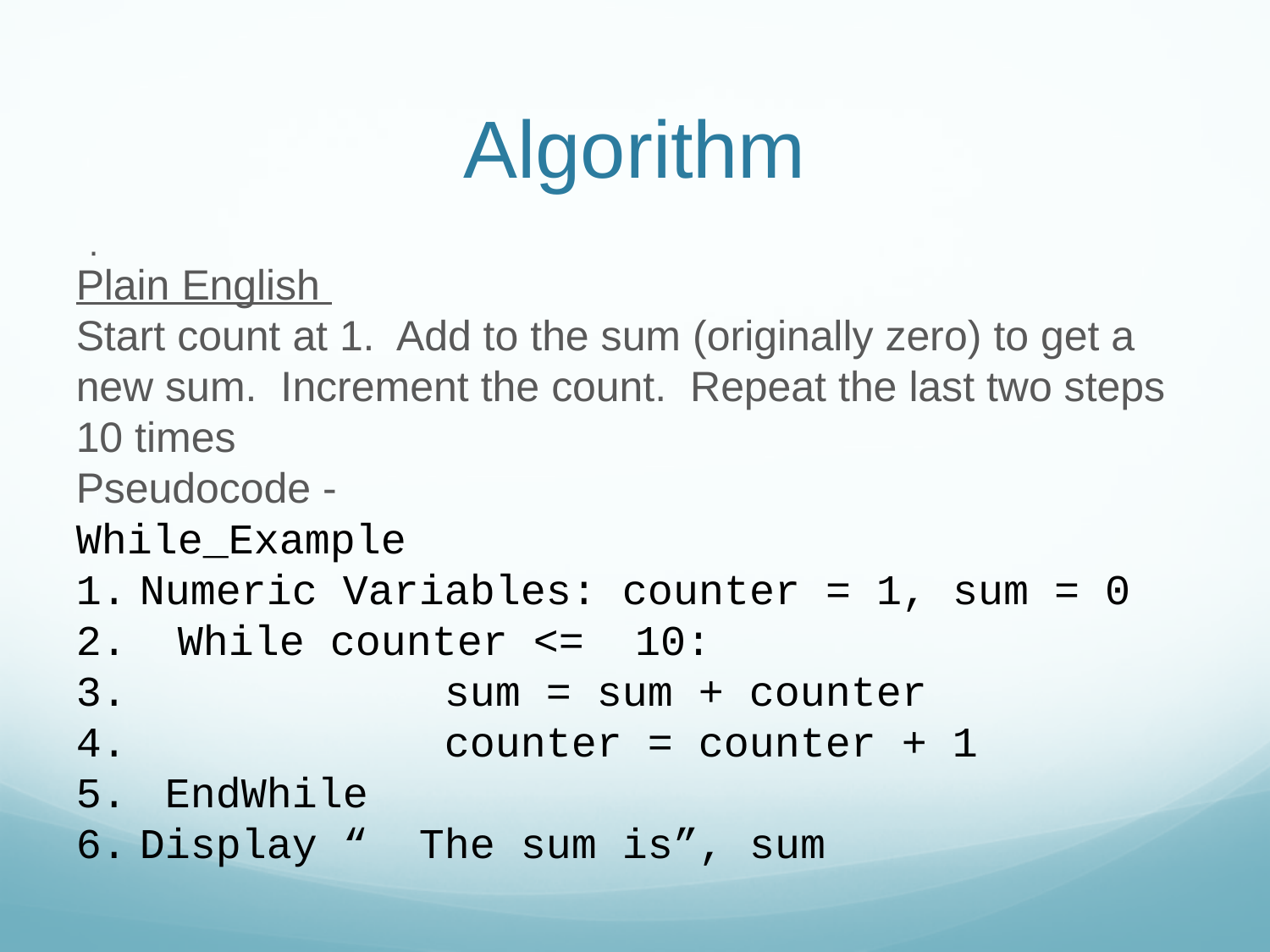

Algorithm
.
Plain English
Start count at 1.  Add to the sum (originally zero) to get a new sum.  Increment the count.  Repeat the last two steps 10 times
Pseudocode -
While_Example
Numeric Variables: counter = 1, sum = 0
2.  While counter <=  10:
            sum = sum + counter
            counter = counter + 1
 EndWhile
Display “  The sum is”, sum